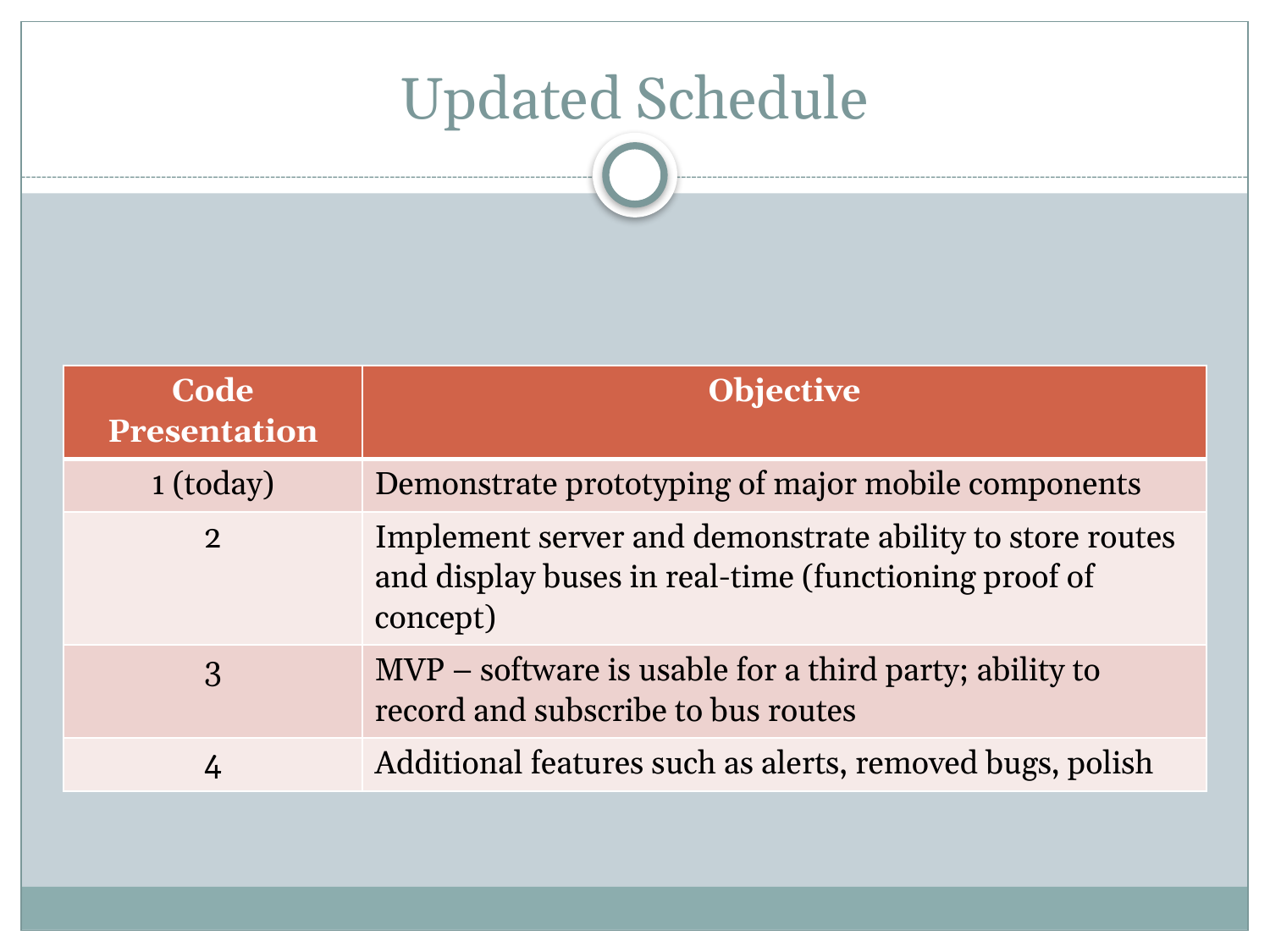

# Updated Schedule
| Code Presentation | Objective |
| --- | --- |
| 1 (today) | Demonstrate prototyping of major mobile components |
| 2 | Implement server and demonstrate ability to store routes and display buses in real-time (functioning proof of concept) |
| 3 | MVP – software is usable for a third party; ability to record and subscribe to bus routes |
| 4 | Additional features such as alerts, removed bugs, polish |